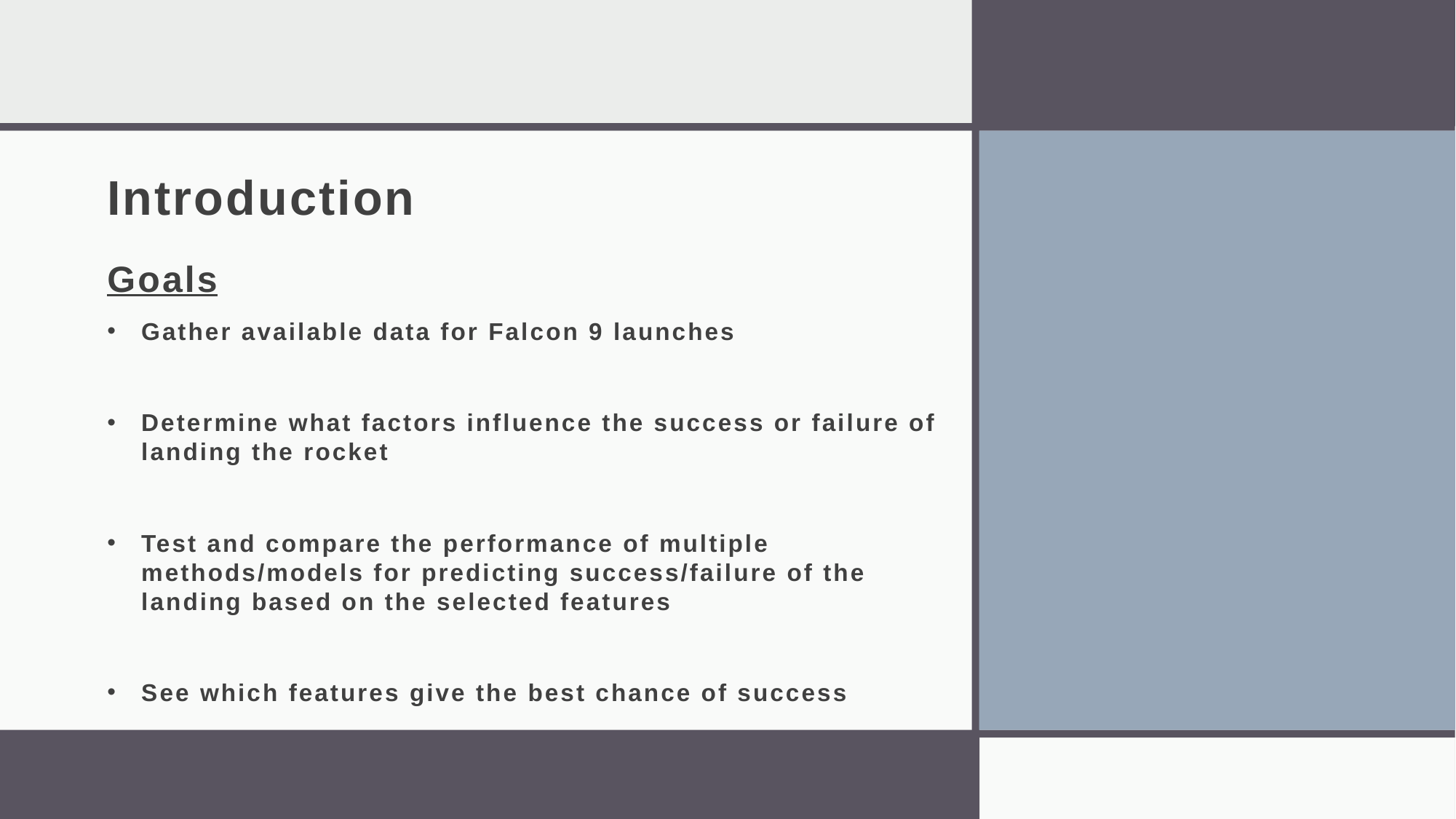

# Introduction
Goals
Gather available data for Falcon 9 launches

Determine what factors influence the success or failure of landing the rocket

Test and compare the performance of multiple methods/models for predicting success/failure of the landing based on the selected features

See which features give the best chance of success